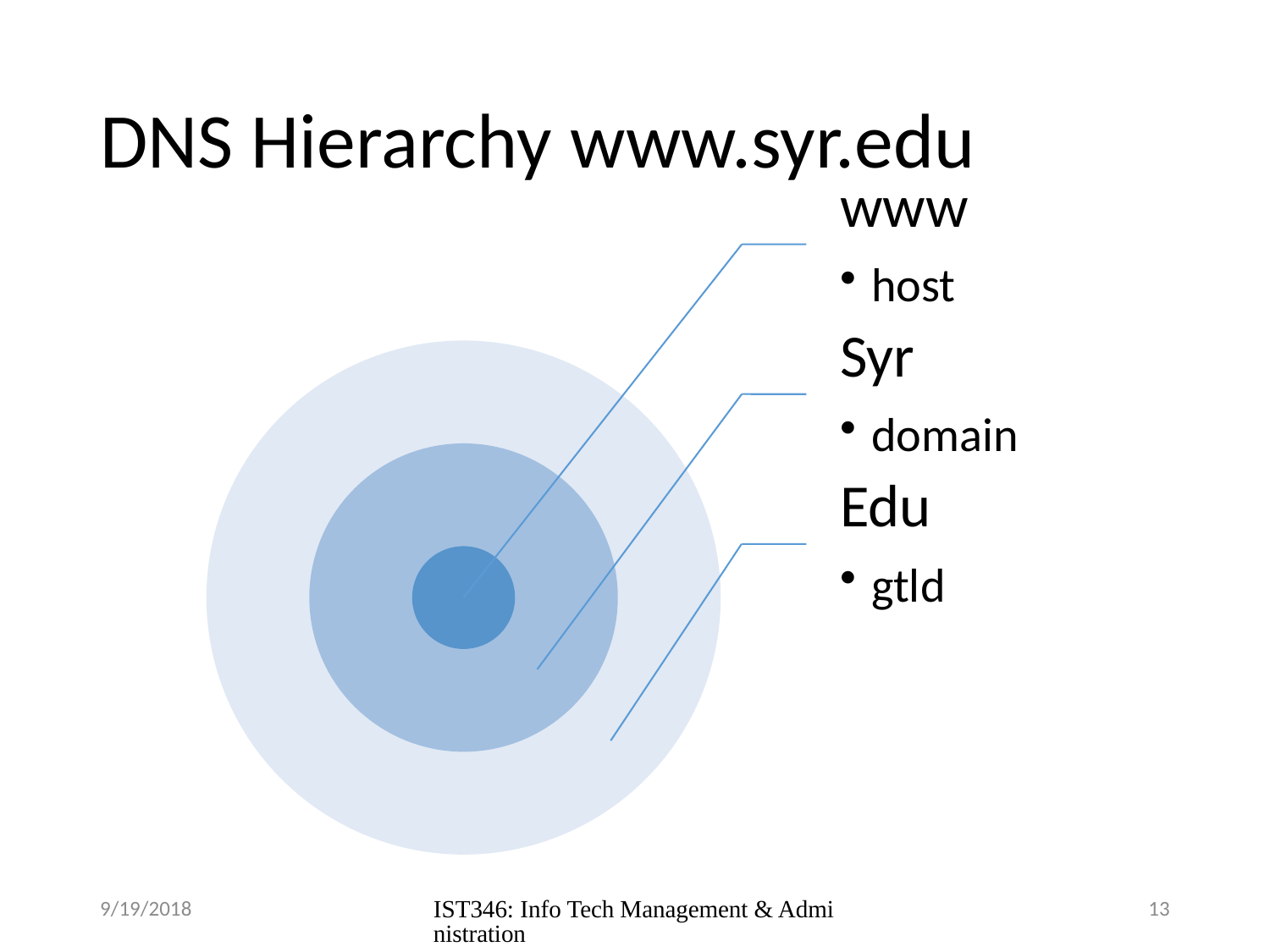

# DNS Hierarchy www.syr.edu
www
host
Syr
domain
Edu
gtld
9/19/2018
IST346: Info Tech Management & Administration
13